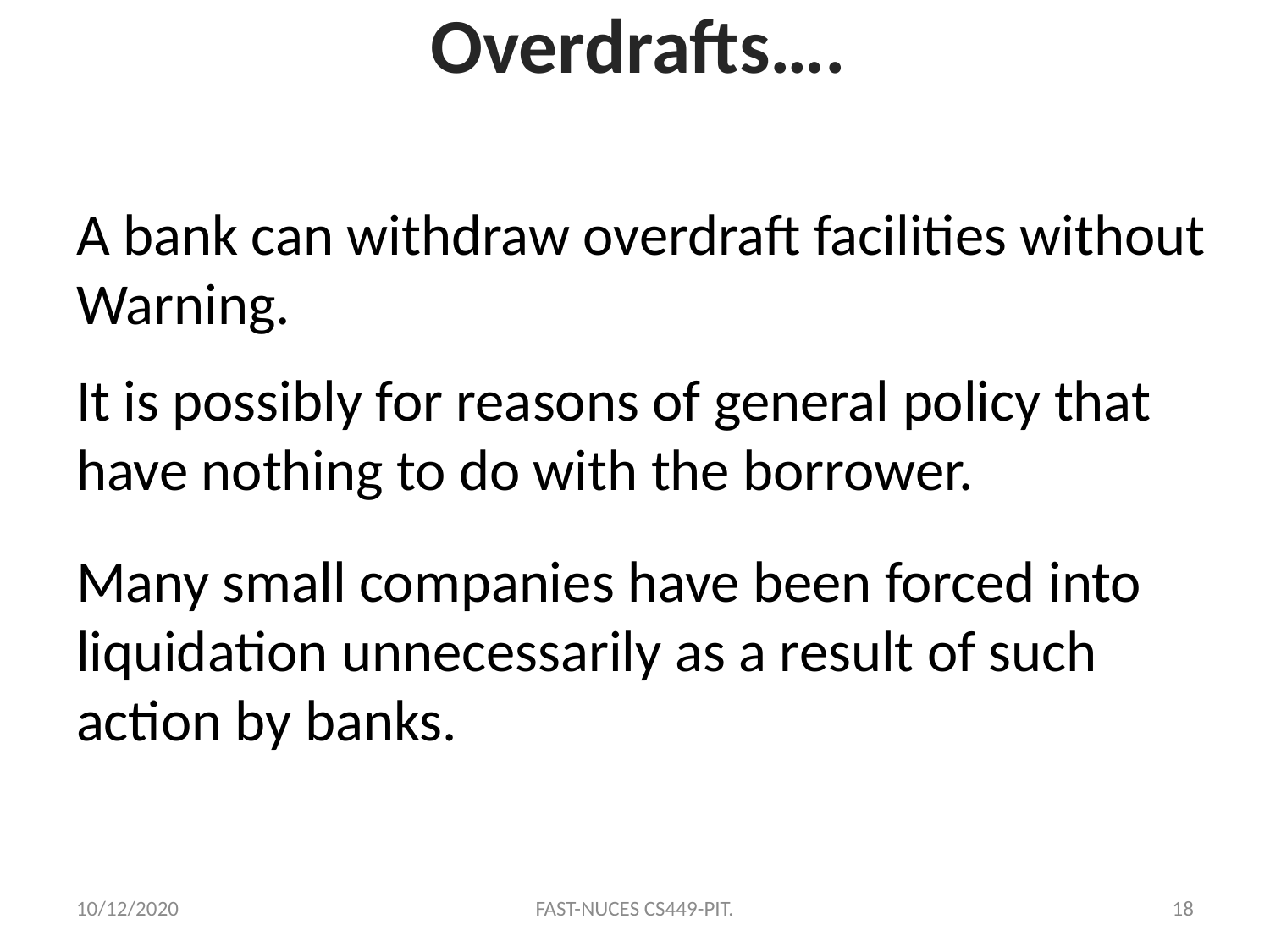

# Overdrafts….
A bank can withdraw overdraft facilities without Warning.

It is possibly for reasons of general policy that have nothing to do with the borrower.

Many small companies have been forced into liquidation unnecessarily as a result of such action by banks.

10/12/2020
FAST-NUCES CS449-PIT.
18